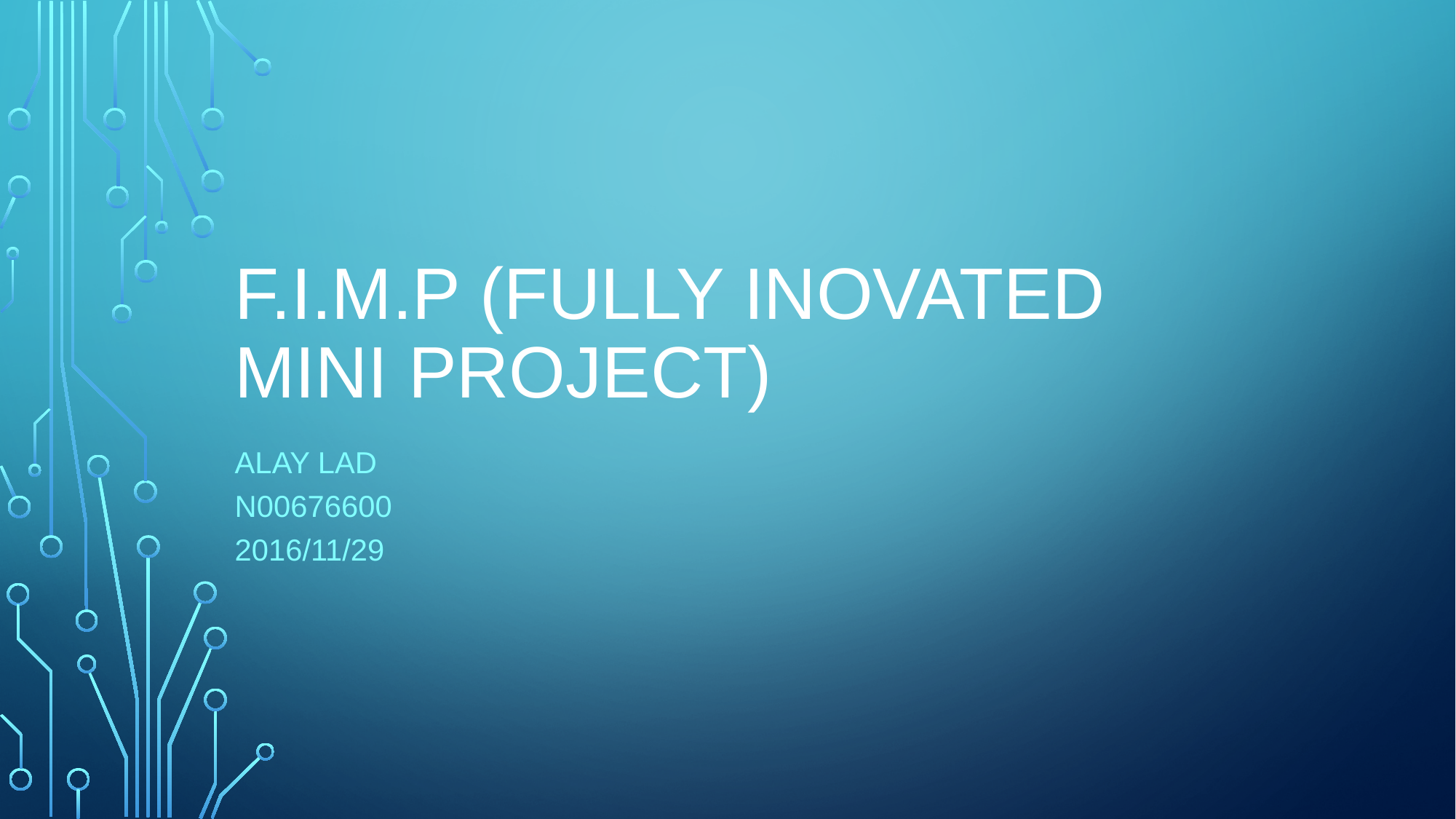

# F.I.M.P (Fully inovated mini project)
Alay Lad
N00676600
2016/11/29